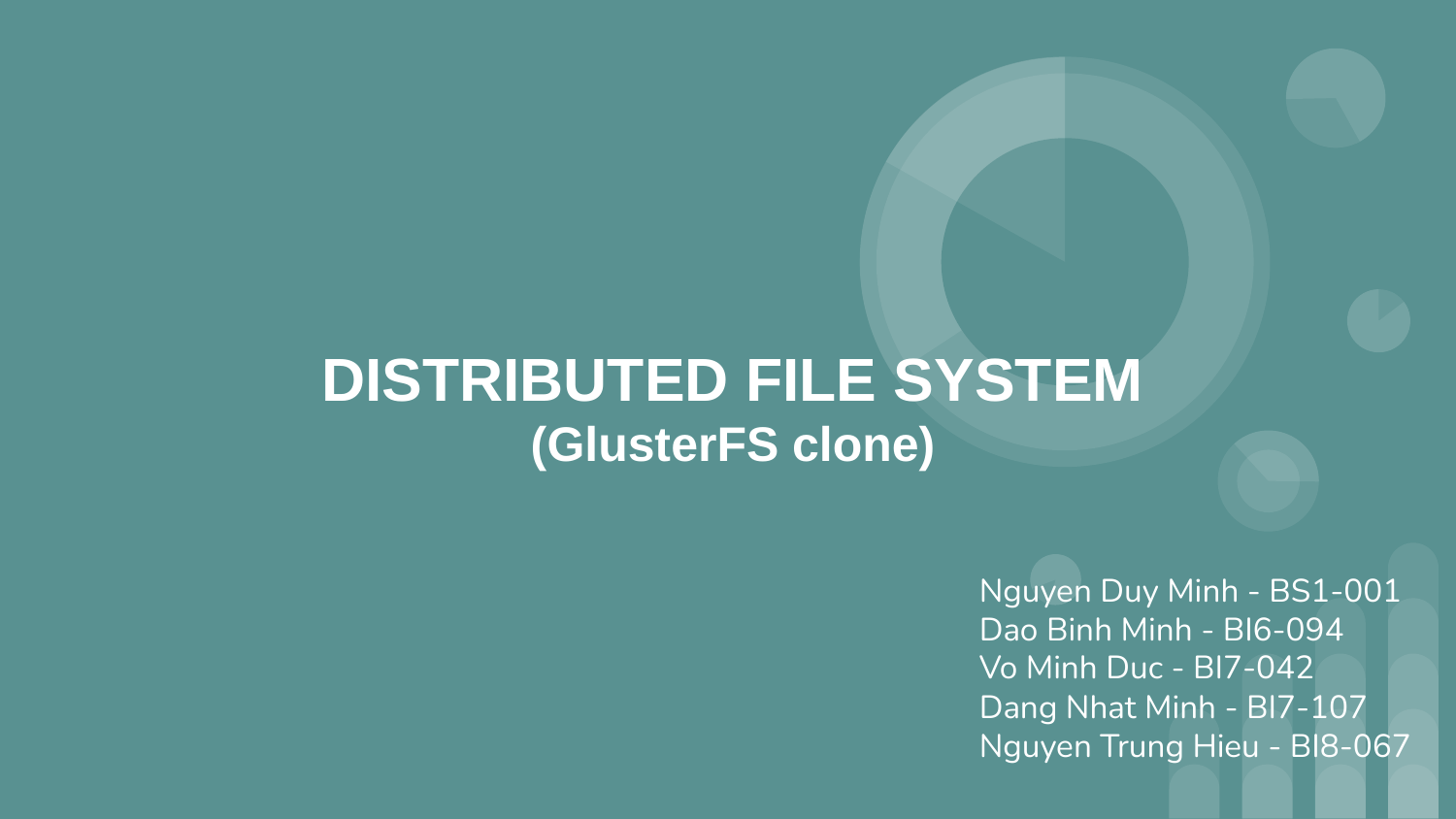

# DISTRIBUTED FILE SYSTEM
(GlusterFS clone)
Nguyen Duy Minh - BS1-001
Dao Binh Minh - BI6-094
Vo Minh Duc - BI7-042
Dang Nhat Minh - BI7-107
Nguyen Trung Hieu - BI8-067